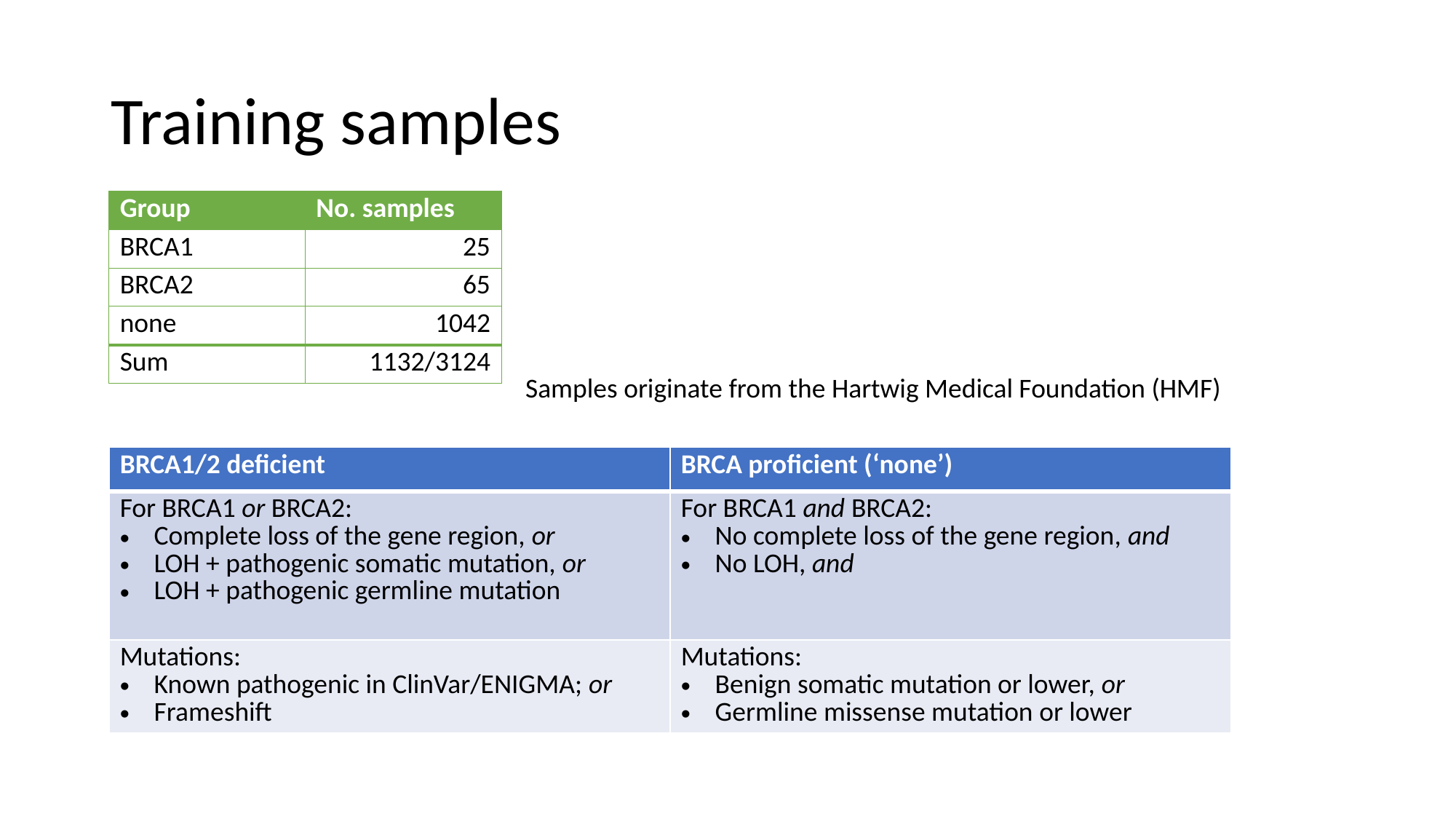

# Training samples
| Group | No. samples |
| --- | --- |
| BRCA1 | 25 |
| BRCA2 | 65 |
| none | 1042 |
| Sum | 1132/3124 |
Samples originate from the Hartwig Medical Foundation (HMF)
| BRCA1/2 deficient | BRCA proficient (‘none’) |
| --- | --- |
| For BRCA1 or BRCA2: Complete loss of the gene region, or LOH + pathogenic somatic mutation, or LOH + pathogenic germline mutation | For BRCA1 and BRCA2: No complete loss of the gene region, and No LOH, and |
| Mutations: Known pathogenic in ClinVar/ENIGMA; or Frameshift | Mutations: Benign somatic mutation or lower, or Germline missense mutation or lower |